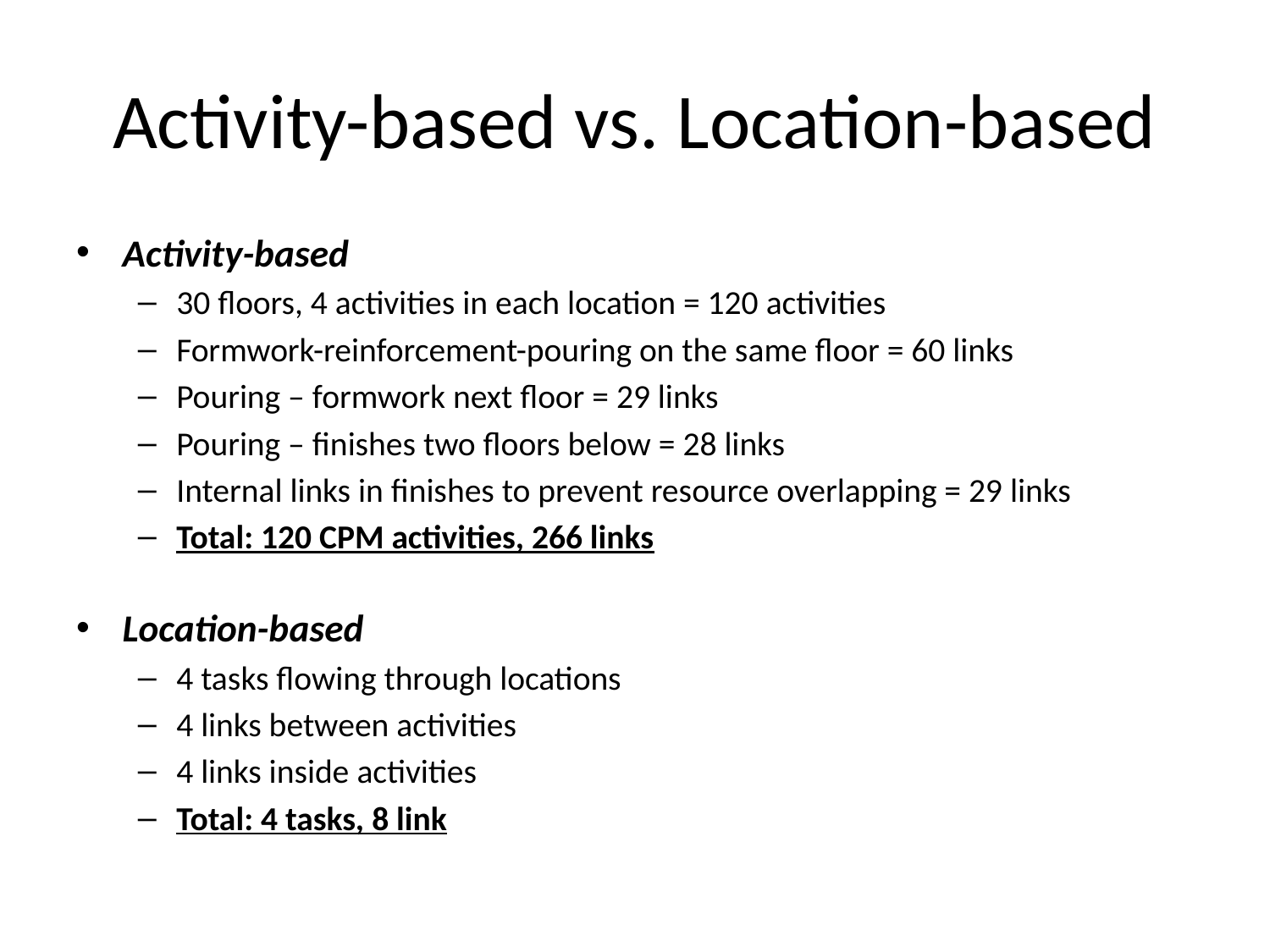

# Activity-based vs. Location-based
Activity-based
30 floors, 4 activities in each location = 120 activities
Formwork-reinforcement-pouring on the same floor = 60 links
Pouring – formwork next floor = 29 links
Pouring – finishes two floors below = 28 links
Internal links in finishes to prevent resource overlapping = 29 links
Total: 120 CPM activities, 266 links
Location-based
4 tasks flowing through locations
4 links between activities
4 links inside activities
Total: 4 tasks, 8 link